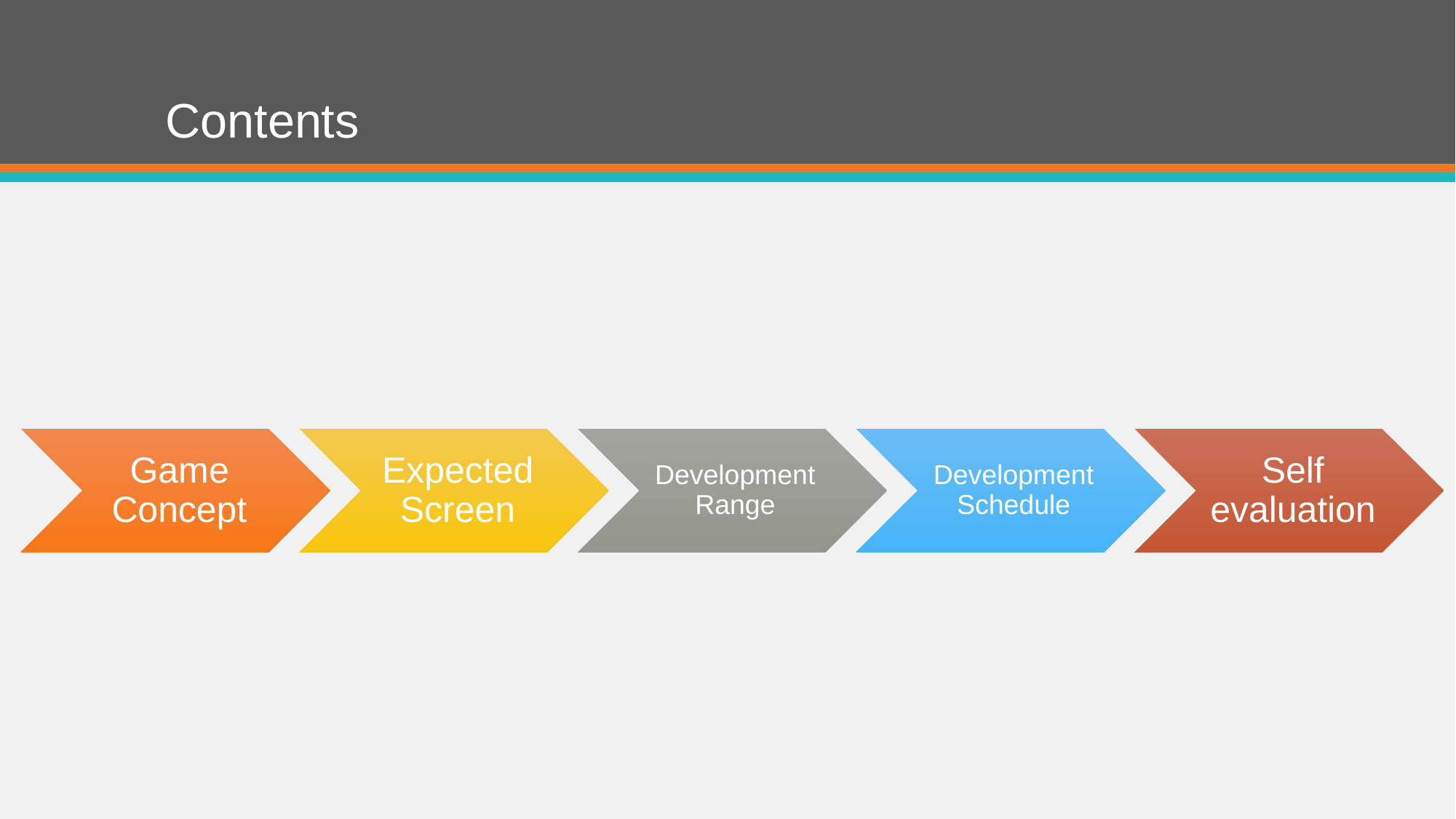

# Contents
Game Concept
Expected Screen
Development Range
Development Schedule
Self evaluation